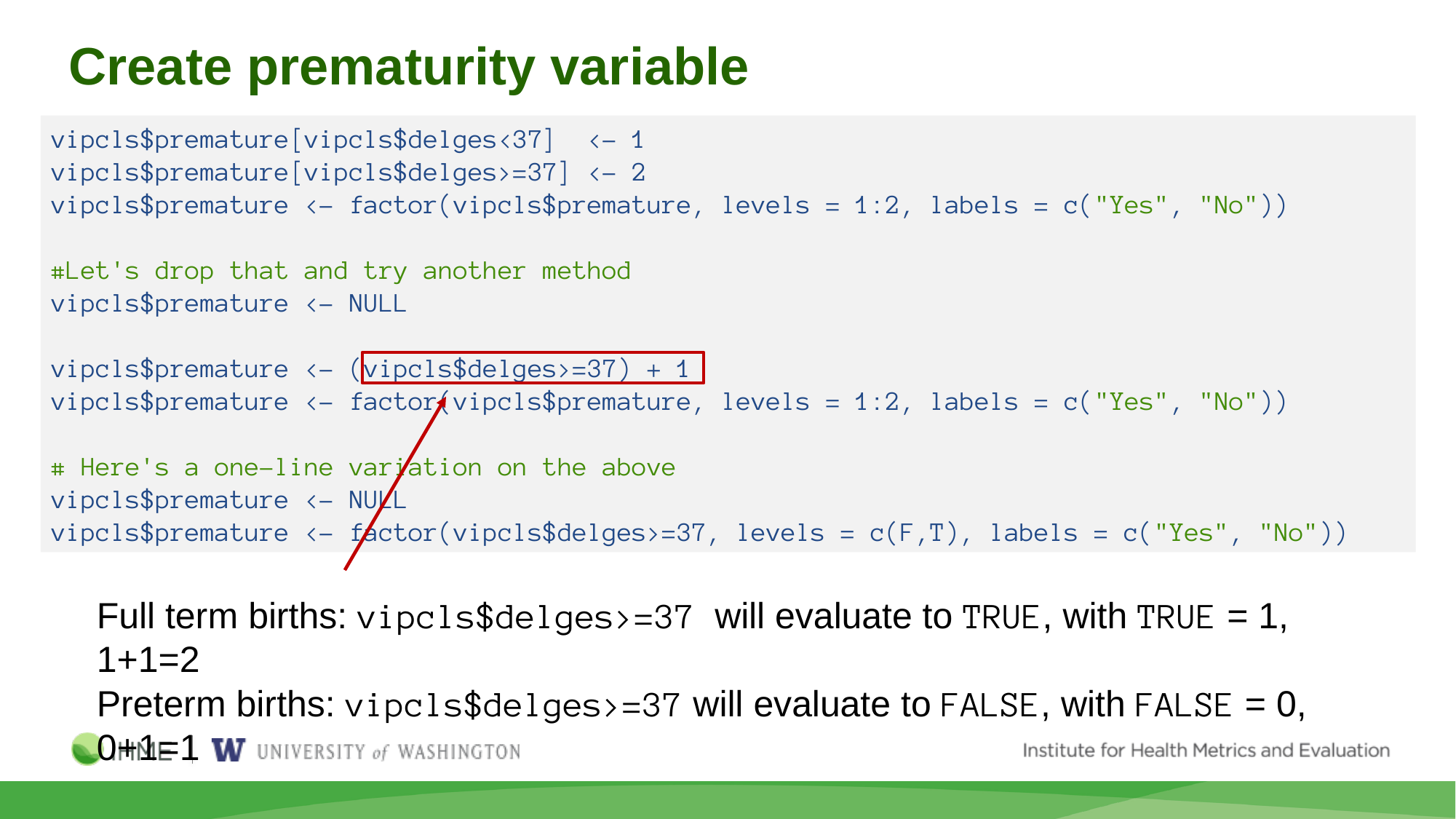

# Create prematurity variable
vipcls$premature[vipcls$delges<37]  <- 1
vipcls$premature[vipcls$delges>=37] <- 2
vipcls$premature <- factor(vipcls$premature, levels = 1:2, labels = c("Yes", "No"))

#Let's drop that and try another method
vipcls$premature <- NULL

vipcls$premature <- (vipcls$delges>=37) + 1
vipcls$premature <- factor(vipcls$premature, levels = 1:2, labels = c("Yes", "No"))

# Here's a one-line variation on the above
vipcls$premature <- NULL
vipcls$premature <- factor(vipcls$delges>=37, levels = c(F,T), labels = c("Yes", "No"))

Full term births: vipcls$delges>=37 will evaluate to TRUE, with TRUE = 1, 1+1=2
Preterm births: vipcls$delges>=37 will evaluate to FALSE, with FALSE = 0, 0+1=1